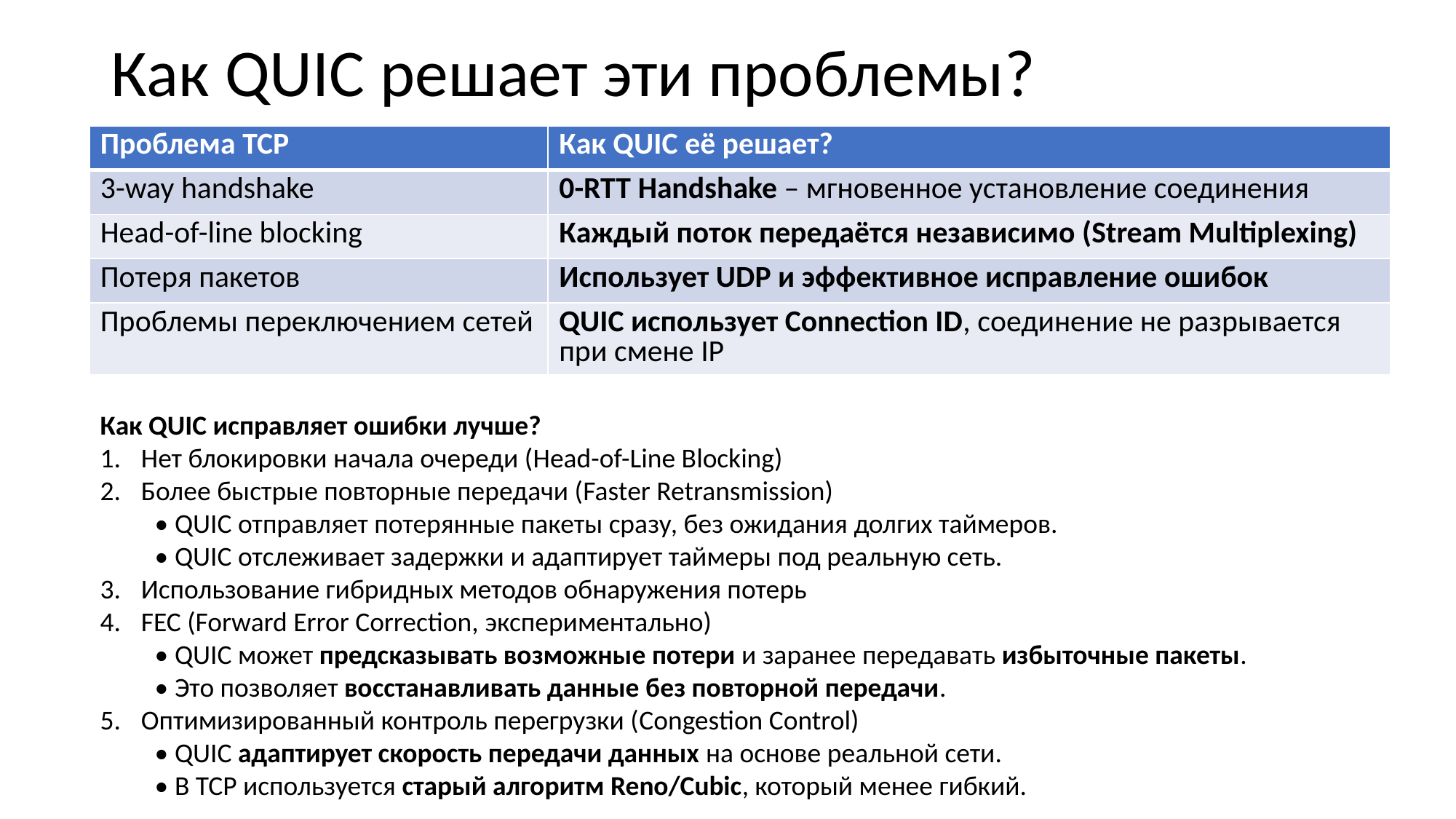

# Как QUIC решает эти проблемы?
| Проблема TCP | Как QUIC её решает? |
| --- | --- |
| 3-way handshake | 0-RTT Handshake – мгновенное установление соединения |
| Head-of-line blocking | Каждый поток передаётся независимо (Stream Multiplexing) |
| Потеря пакетов | Использует UDP и эффективное исправление ошибок |
| Проблемы переключением сетей | QUIC использует Connection ID, соединение не разрывается при смене IP |
Как QUIC исправляет ошибки лучше?
Нет блокировки начала очереди (Head-of-Line Blocking)
Более быстрые повторные передачи (Faster Retransmission)
• QUIC отправляет потерянные пакеты сразу, без ожидания долгих таймеров.
• QUIC отслеживает задержки и адаптирует таймеры под реальную сеть.
Использование гибридных методов обнаружения потерь
FEC (Forward Error Correction, экспериментально)
• QUIC может предсказывать возможные потери и заранее передавать избыточные пакеты.
• Это позволяет восстанавливать данные без повторной передачи.
Оптимизированный контроль перегрузки (Congestion Control)
• QUIC адаптирует скорость передачи данных на основе реальной сети.
• В TCP используется старый алгоритм Reno/Cubic, который менее гибкий.